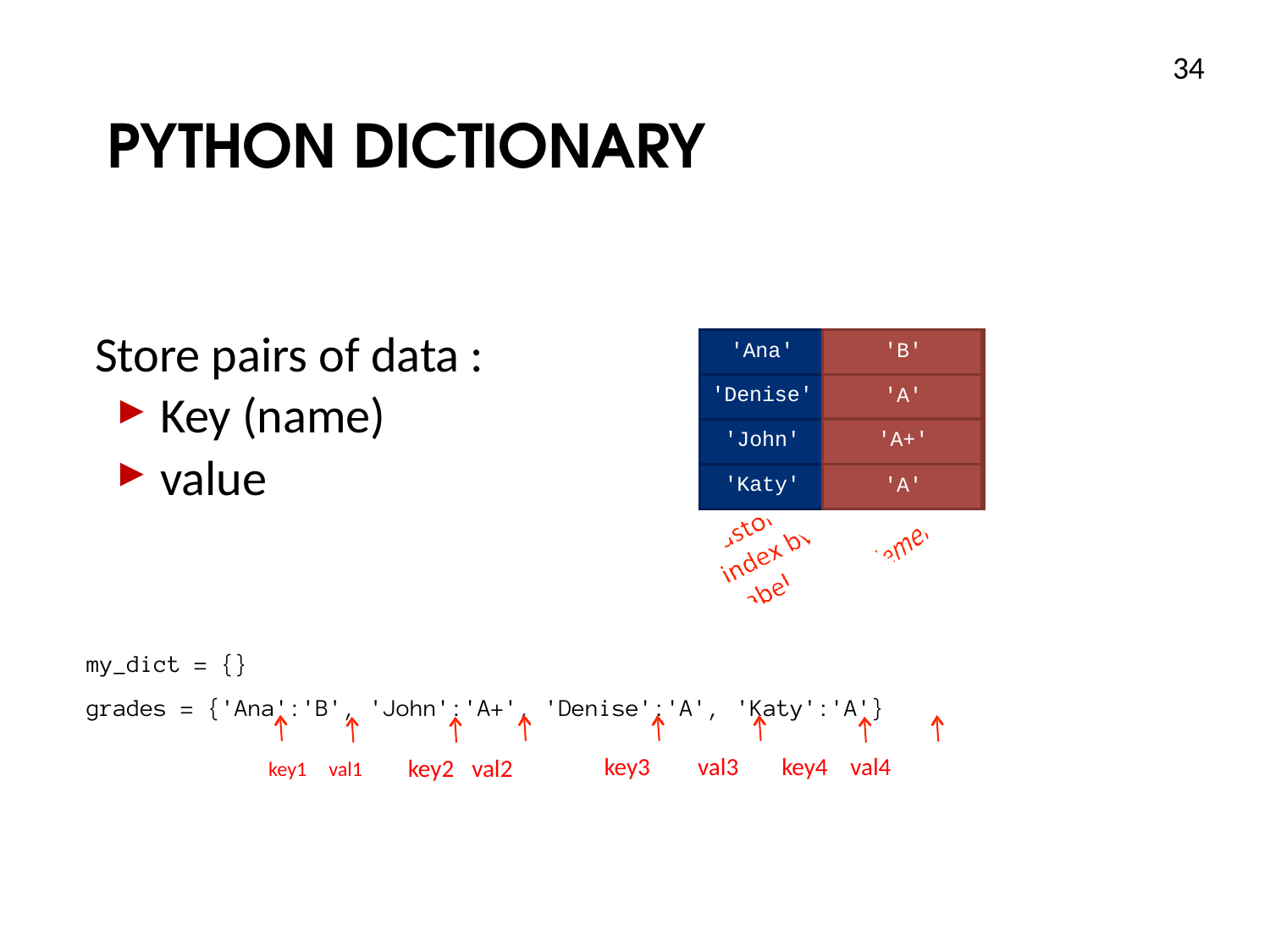

34
# PYTHON DICTIONARY
Store pairs of data :
Key (name)
value
| 'Ana' | 'B' |
| --- | --- |
| 'Denise' | 'A' |
| 'John' | 'A+' |
| 'Katy' | 'A' |
Val 1
Key 1
Key 2
Val 2
Val 3
Key 3
…
…

my_dict = {}
grades = {'Ana':'B', 'John':'A+', 'Denise':'A', 'Katy':'A'}

key1	val1	key2	val2
key3	val3	key4	val4
34